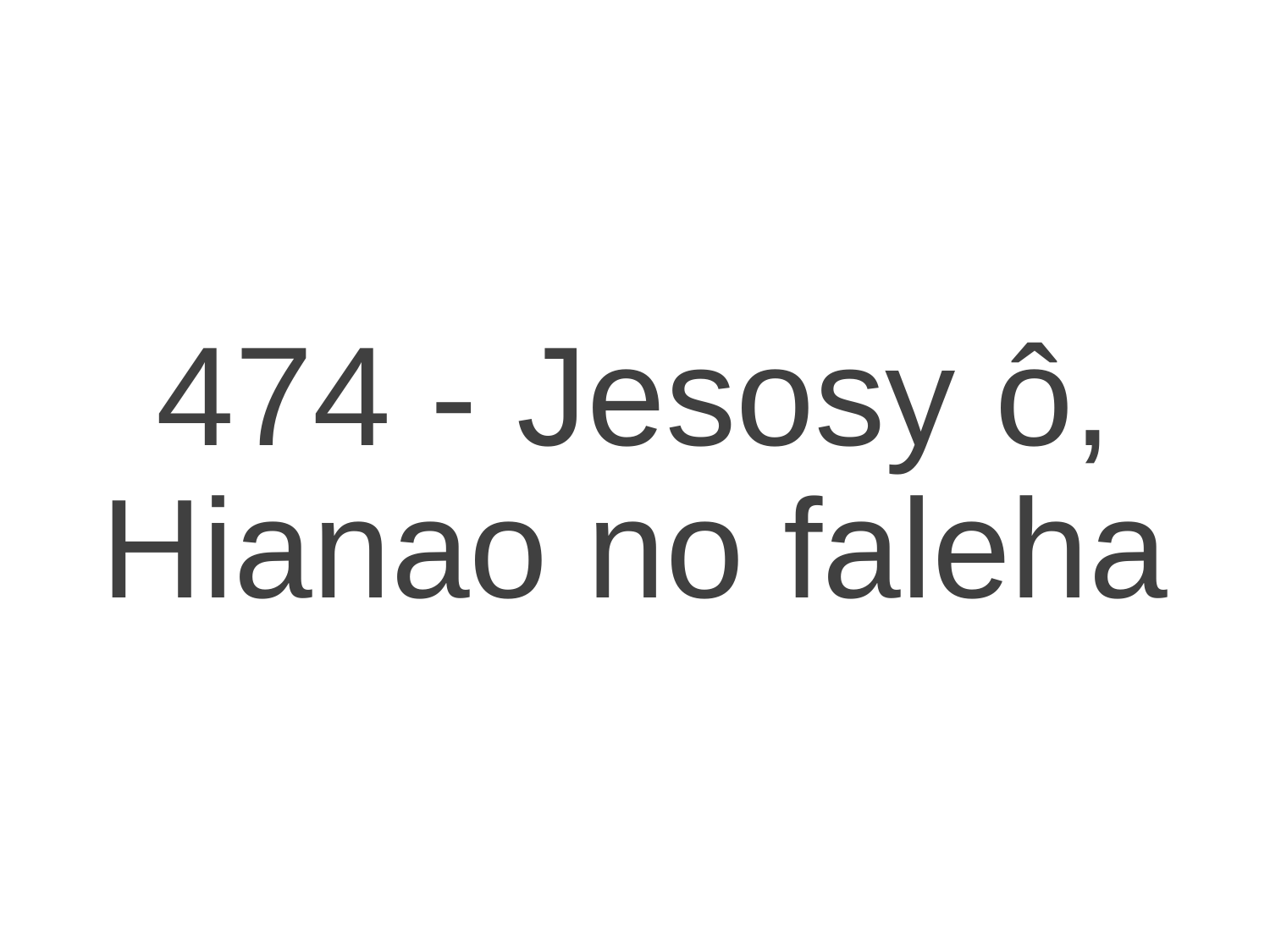

474 - Jesosy ô, Hianao no faleha